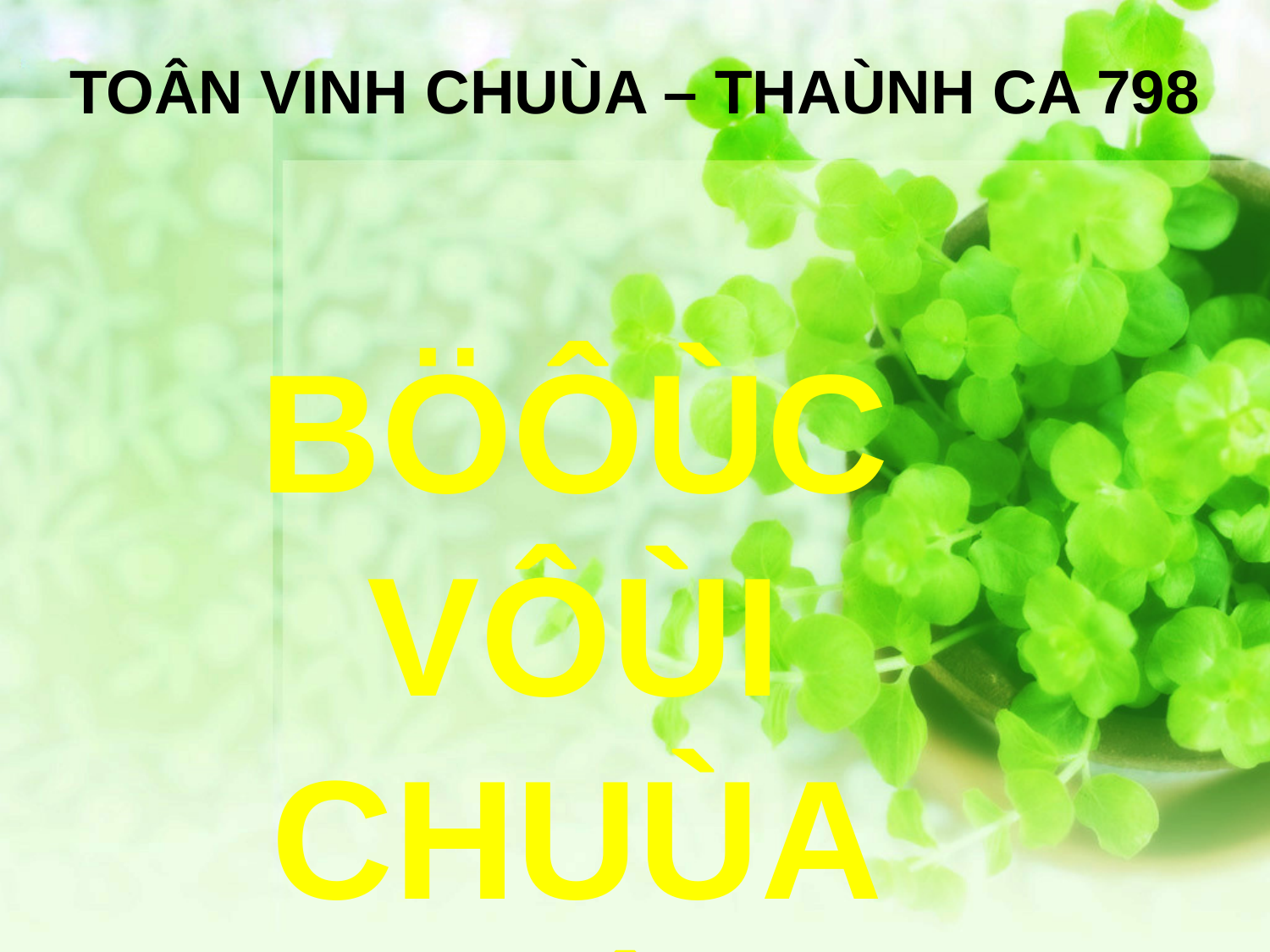

TOÂN VINH CHUÙA – THAÙNH CA 798
BÖÔÙC VÔÙI CHUÙA YEÂU THÖÔNG